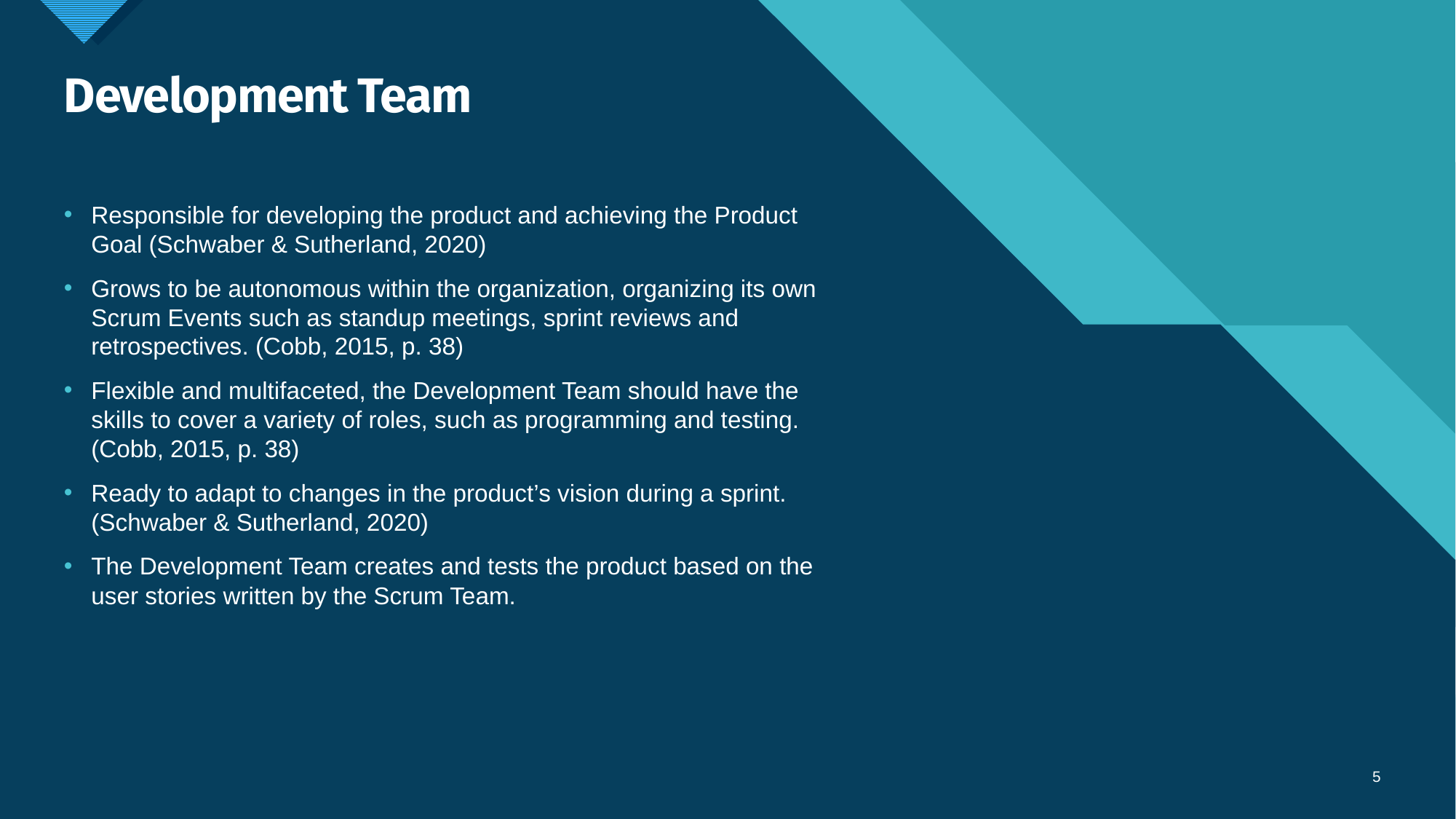

# Development Team
Responsible for developing the product and achieving the Product Goal (Schwaber & Sutherland, 2020)
Grows to be autonomous within the organization, organizing its own Scrum Events such as standup meetings, sprint reviews and retrospectives. (Cobb, 2015, p. 38)
Flexible and multifaceted, the Development Team should have the skills to cover a variety of roles, such as programming and testing. (Cobb, 2015, p. 38)
Ready to adapt to changes in the product’s vision during a sprint. (Schwaber & Sutherland, 2020)
The Development Team creates and tests the product based on the user stories written by the Scrum Team.
5